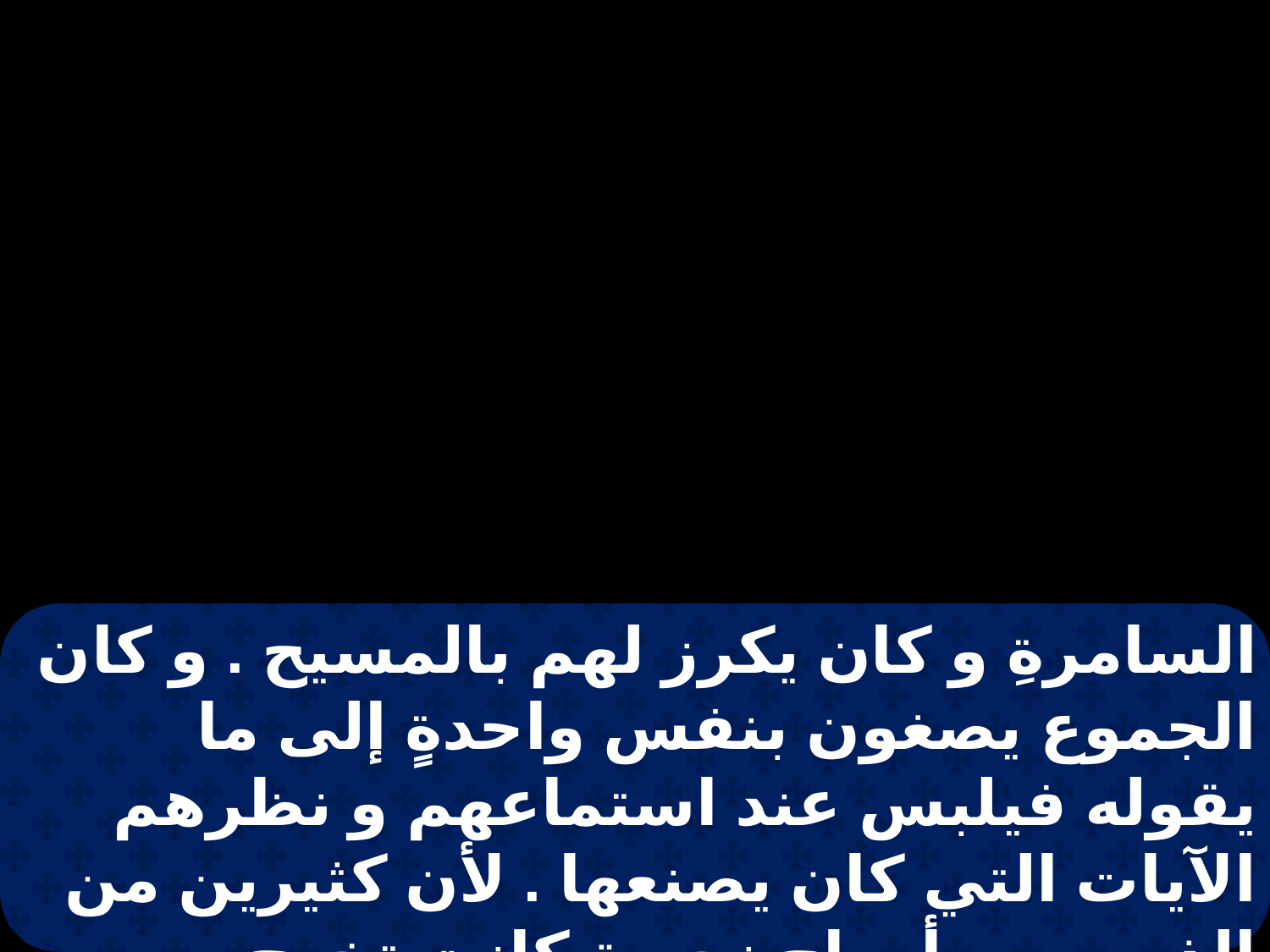

السامرةِ و كان يكرز لهم بالمسيح . و كان الجموع يصغون بنفس واحدةٍ إلى ما يقوله فيلبس عند استماعهم و نظرهم الآيات التي كان يصنعها . لأن كثيرين من الذين بهم أرواح نجسة كانت تخرج